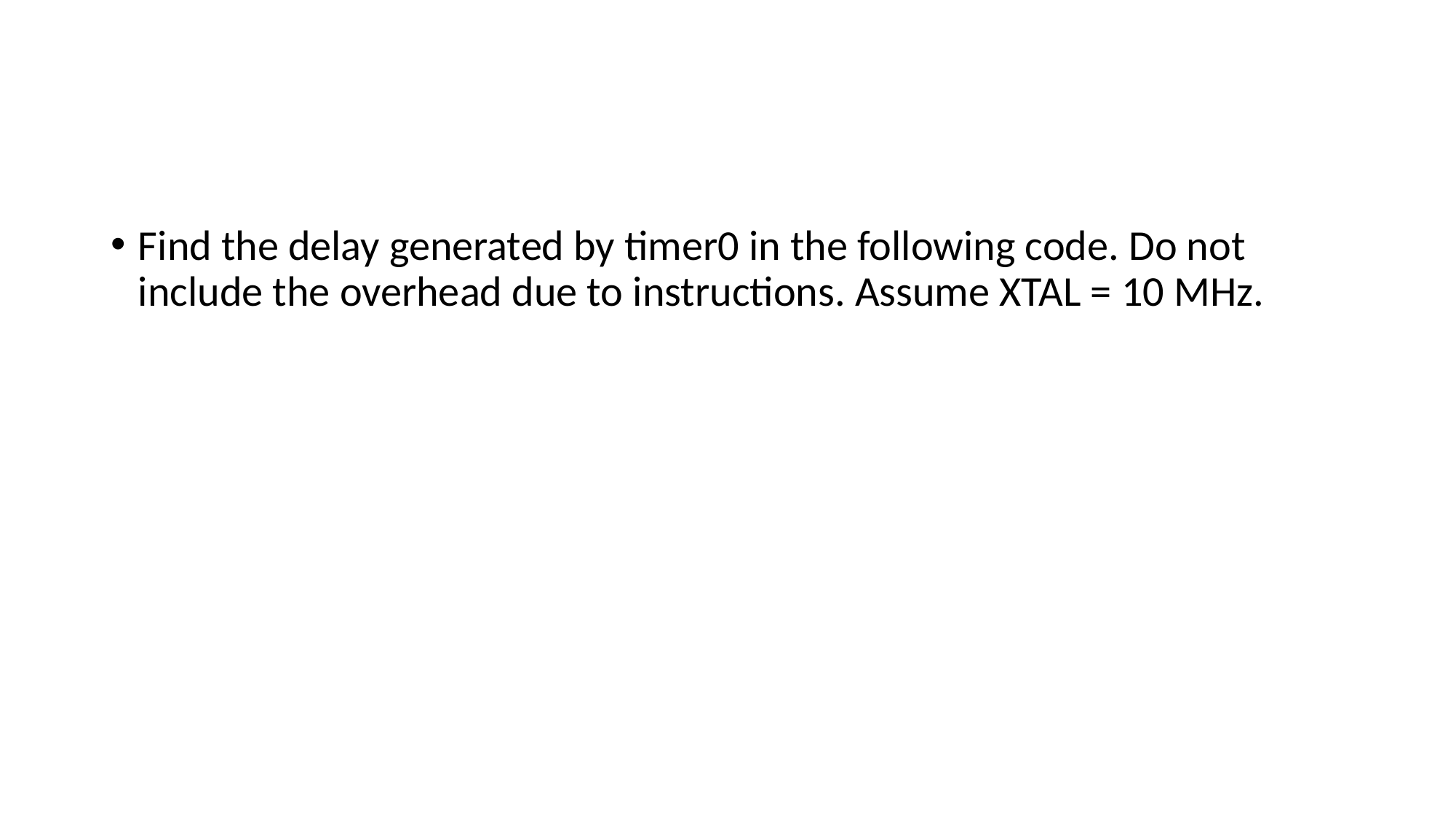

#
Find the delay generated by timer0 in the following code. Do not include the overhead due to instructions. Assume XTAL = 10 MHz.